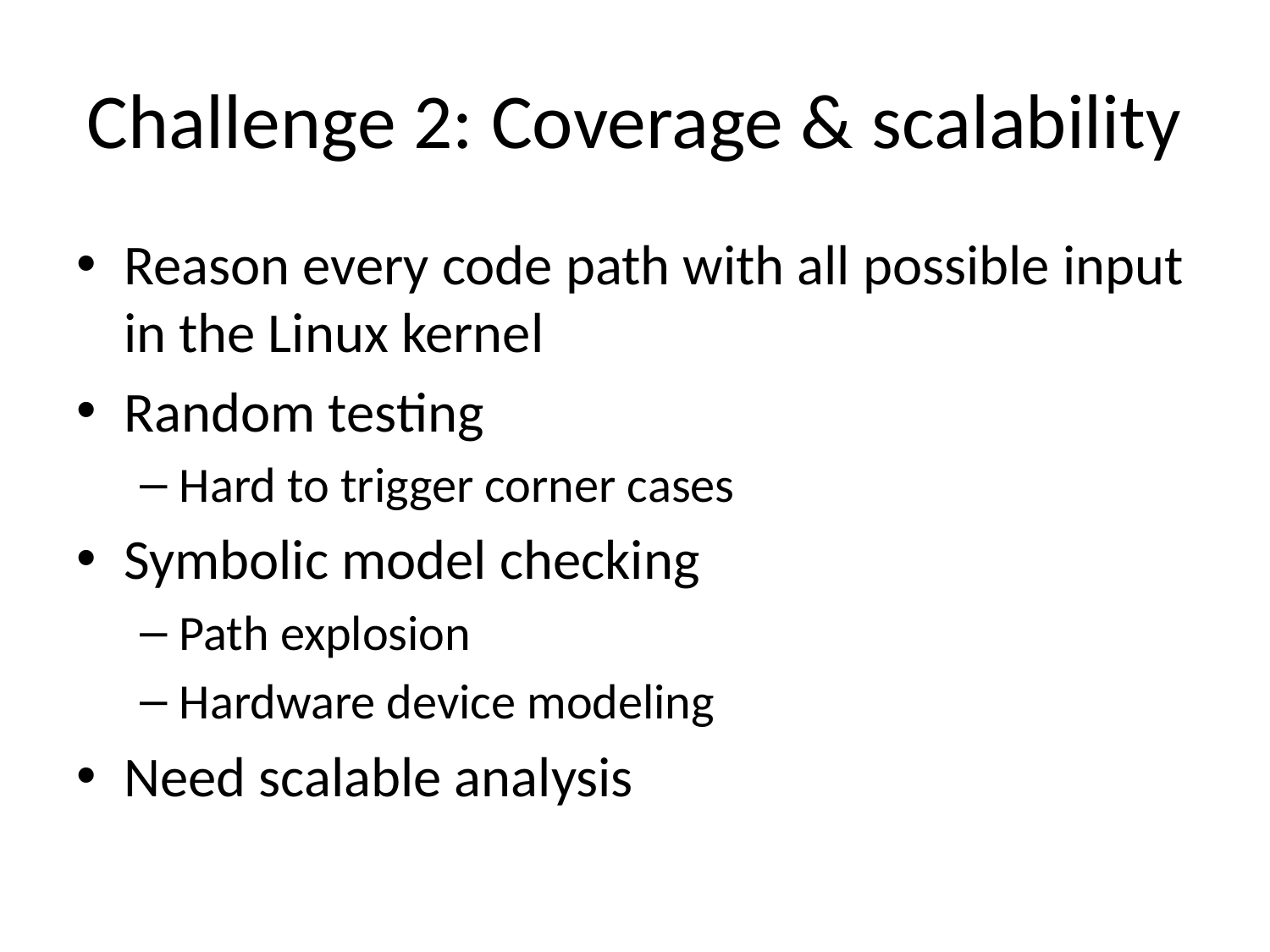

# Challenge 2: Coverage & scalability
Reason every code path with all possible input in the Linux kernel
Random testing
Hard to trigger corner cases
Symbolic model checking
Path explosion
Hardware device modeling
Need scalable analysis